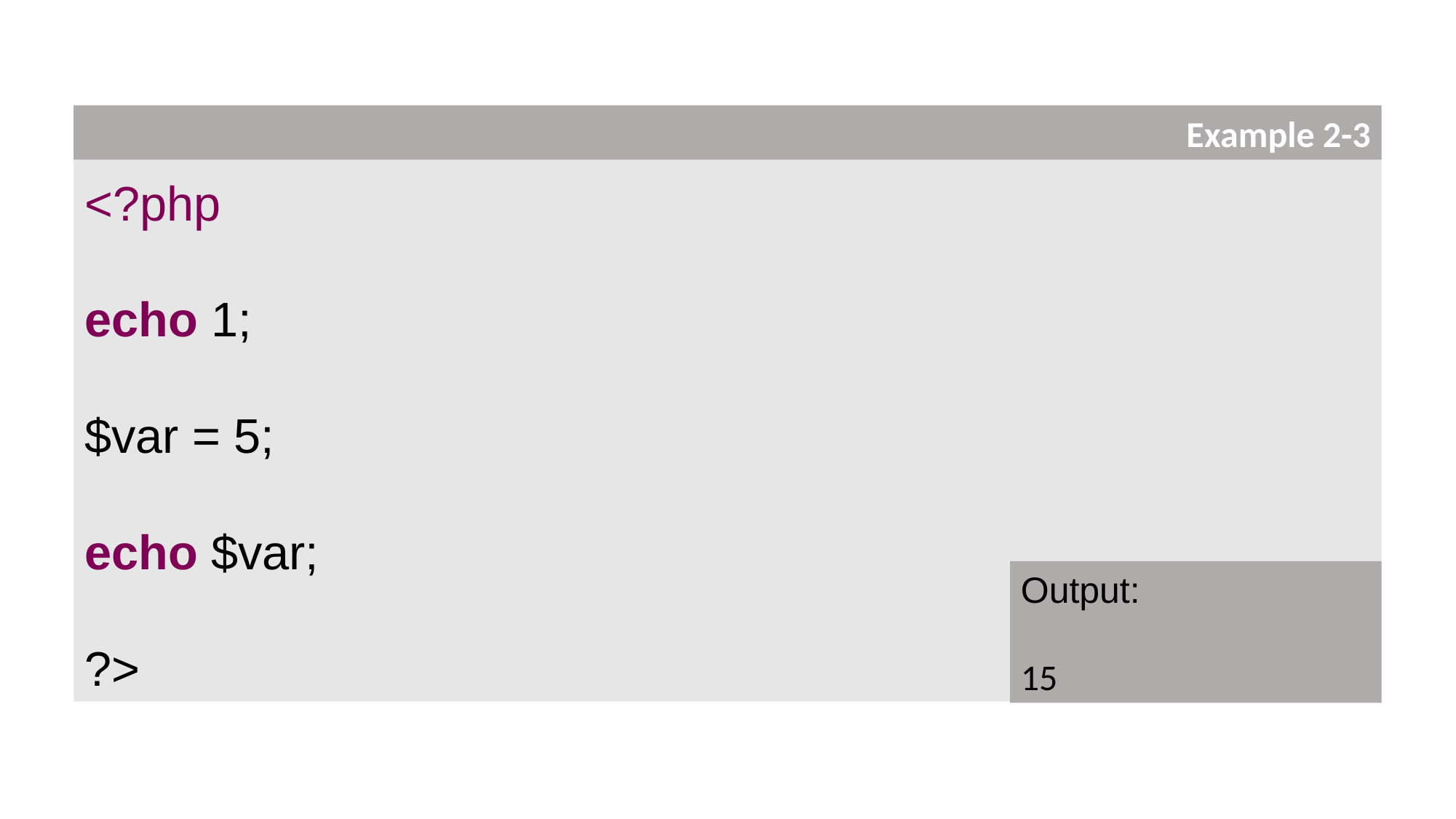

<?php

echo 1;

$var = 5;

echo $var;

?>
Example 2-3
Output:

15